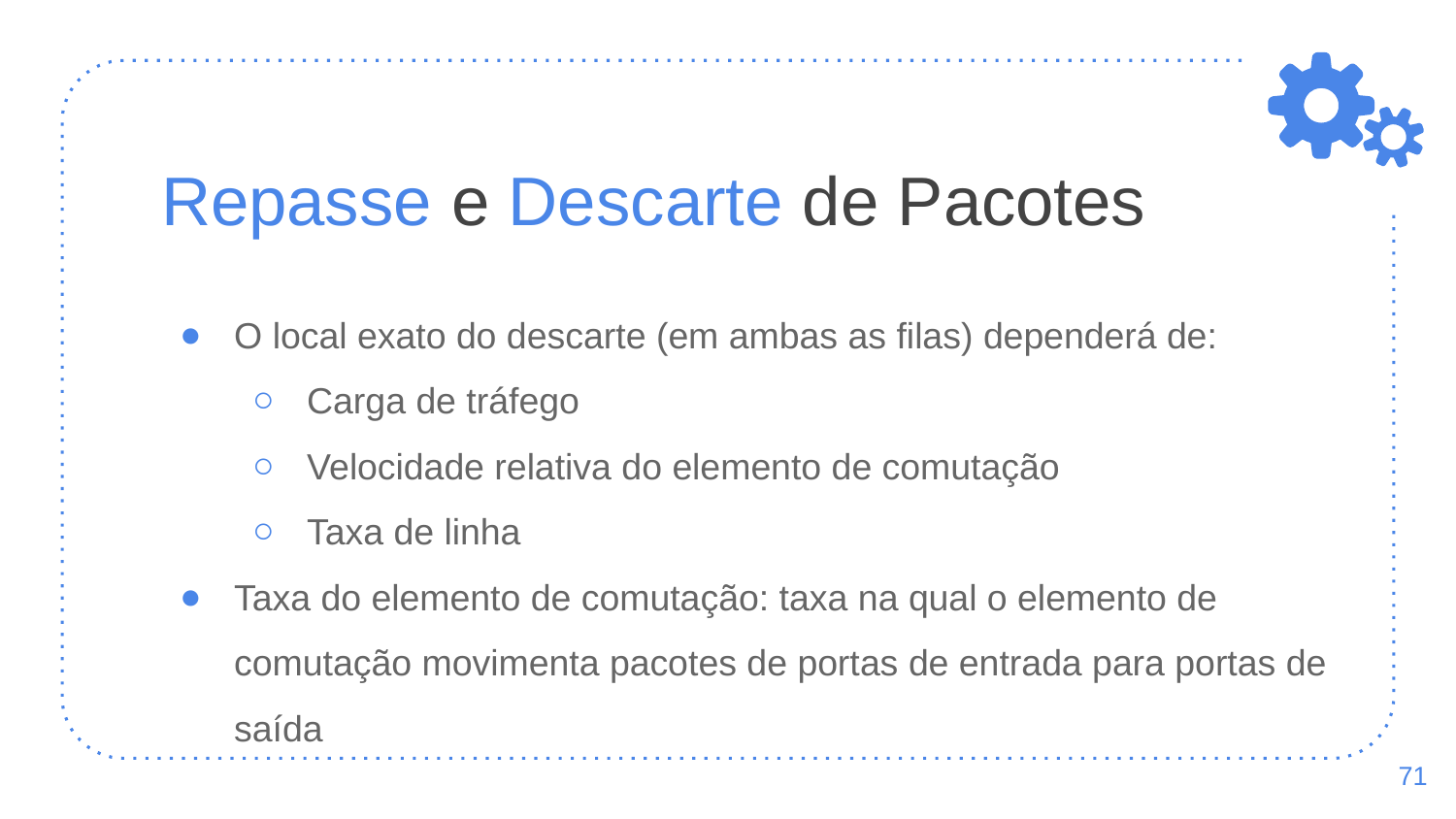

# Repasse e Descarte de Pacotes
O local exato do descarte (em ambas as filas) dependerá de:
Carga de tráfego
Velocidade relativa do elemento de comutação
Taxa de linha
Taxa do elemento de comutação: taxa na qual o elemento de comutação movimenta pacotes de portas de entrada para portas de saída
71